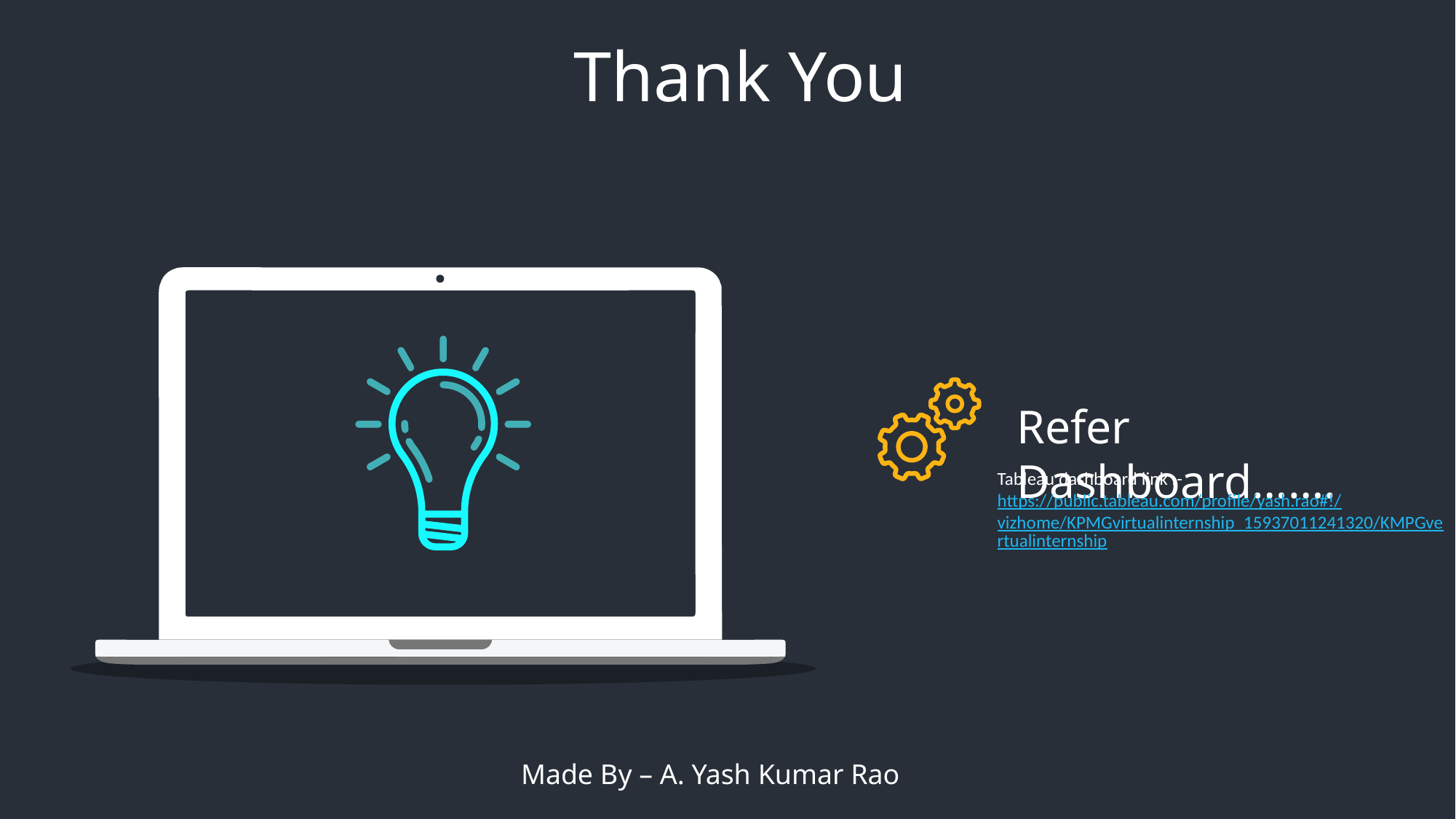

Thank You

Refer Dashboard…….
Tableau dashboard link :-  https://public.tableau.com/profile/yash.rao#!/vizhome/KPMGvirtualinternship_15937011241320/KMPGvertualinternship

Made By – A. Yash Kumar Rao